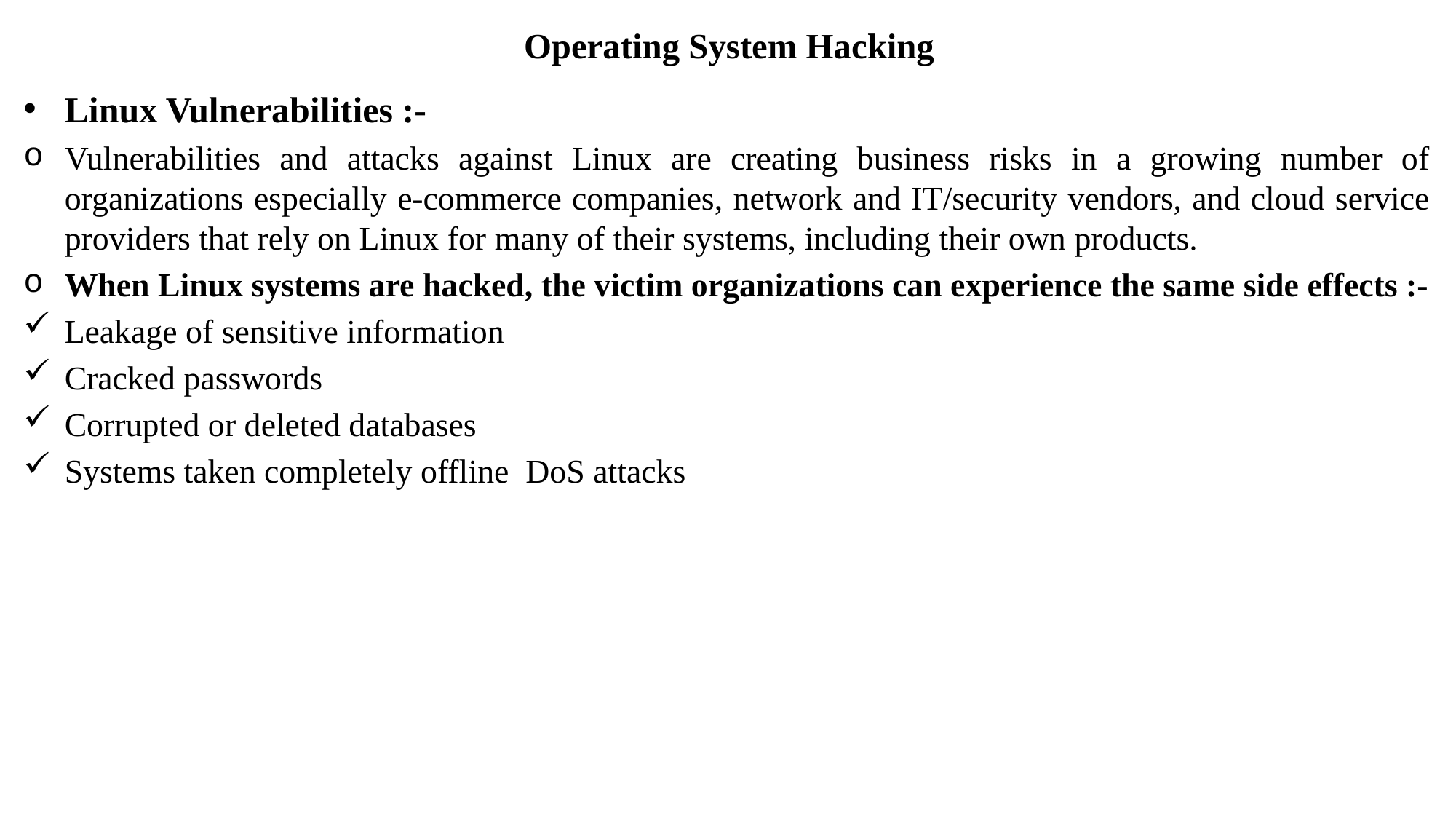

# Operating System Hacking
Linux Vulnerabilities :-
Vulnerabilities and attacks against Linux are creating business risks in a growing number of organizations especially e-commerce companies, network and IT/security vendors, and cloud service providers that rely on Linux for many of their systems, including their own products.
When Linux systems are hacked, the victim organizations can experience the same side effects :-
Leakage of sensitive information
Cracked passwords
Corrupted or deleted databases
Systems taken completely offline  DoS attacks